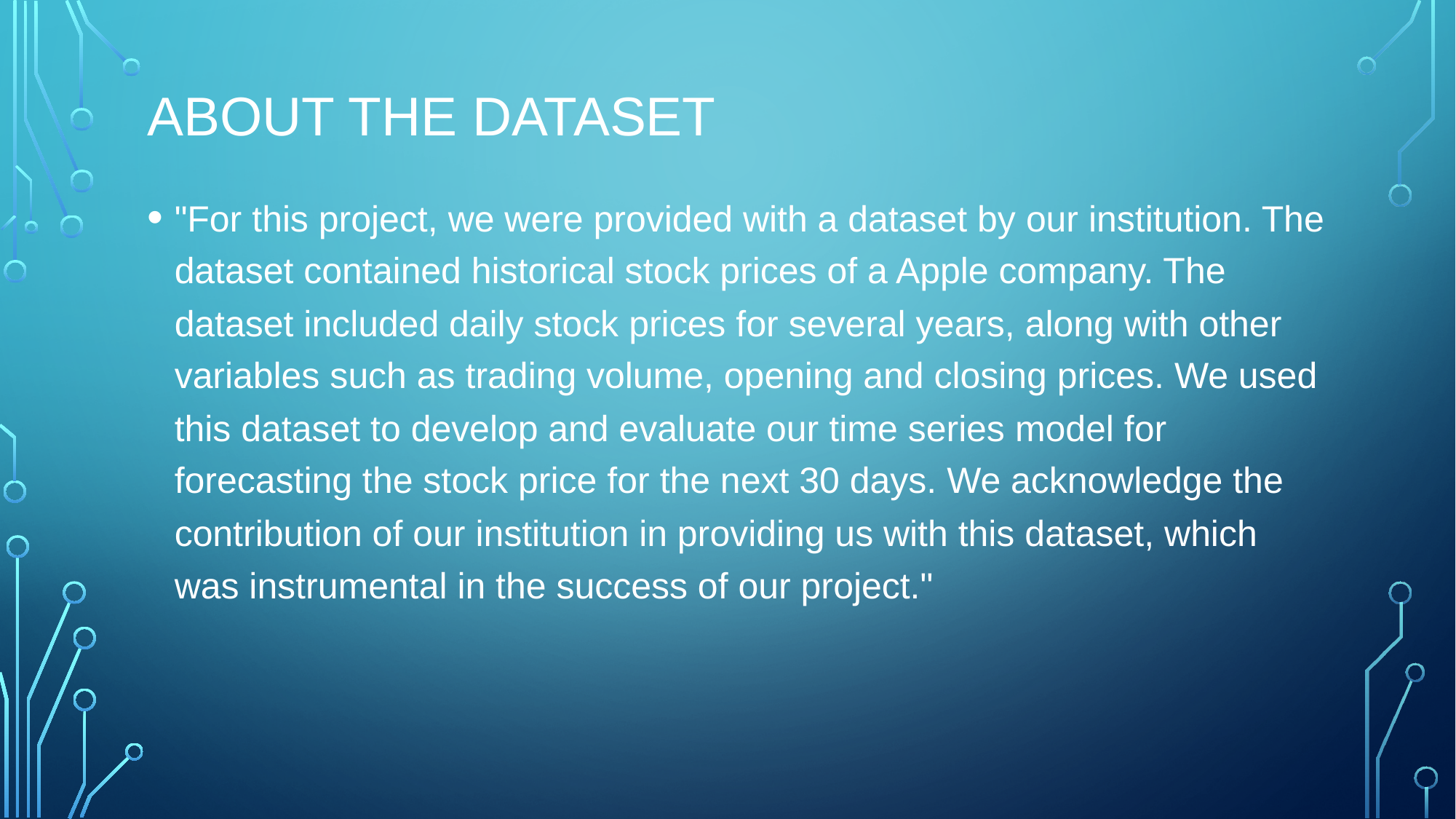

# About the dataset
"For this project, we were provided with a dataset by our institution. The dataset contained historical stock prices of a Apple company. The dataset included daily stock prices for several years, along with other variables such as trading volume, opening and closing prices. We used this dataset to develop and evaluate our time series model for forecasting the stock price for the next 30 days. We acknowledge the contribution of our institution in providing us with this dataset, which was instrumental in the success of our project."